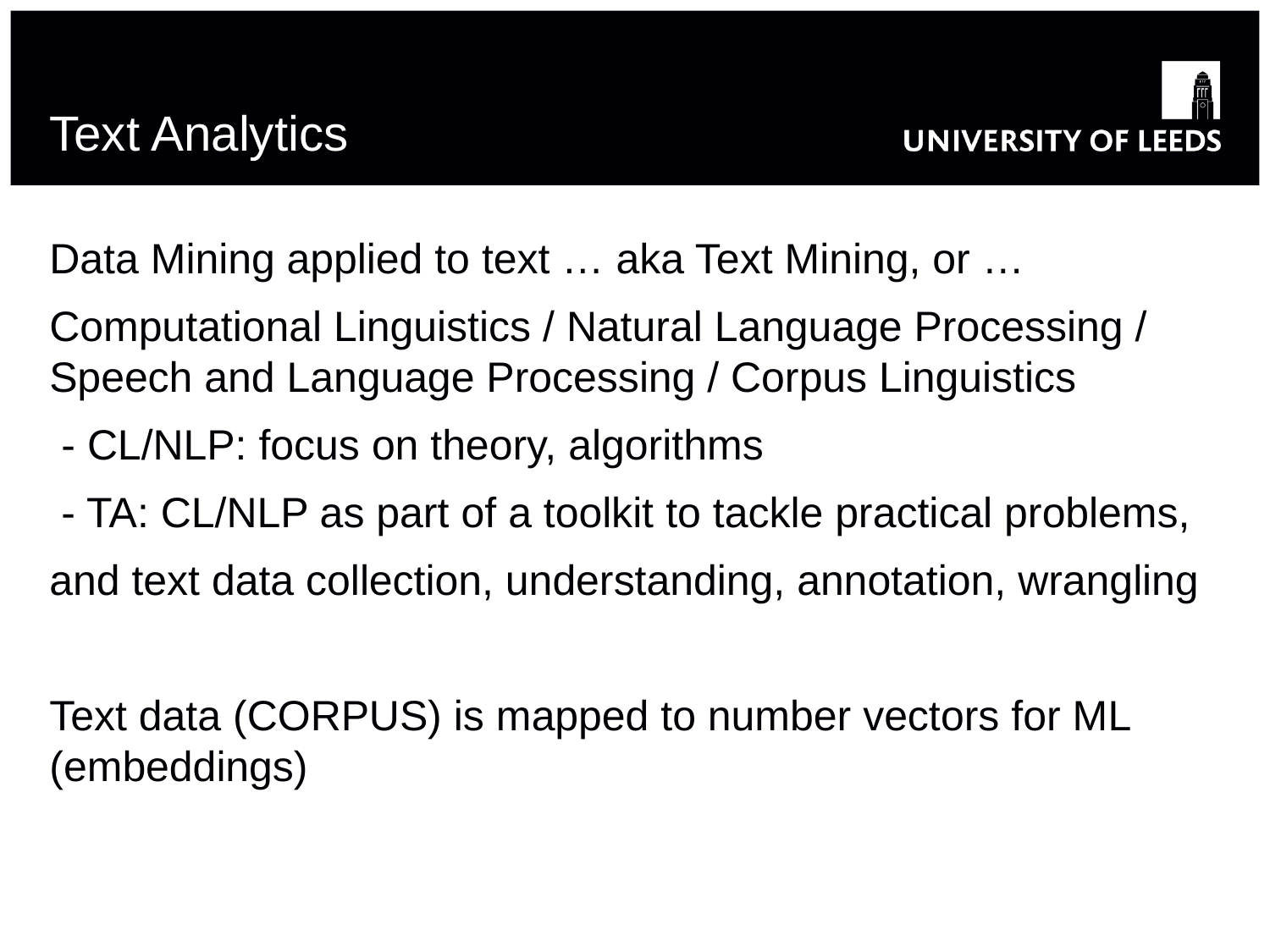

# Text Analytics
Data Mining applied to text … aka Text Mining, or …
Computational Linguistics / Natural Language Processing /    Speech and Language Processing / Corpus Linguistics
 - CL/NLP: focus on theory, algorithms
 - TA: CL/NLP as part of a toolkit to tackle practical problems,
and text data collection, understanding, annotation, wrangling

Text data (CORPUS) is mapped to number vectors for ML (embeddings)